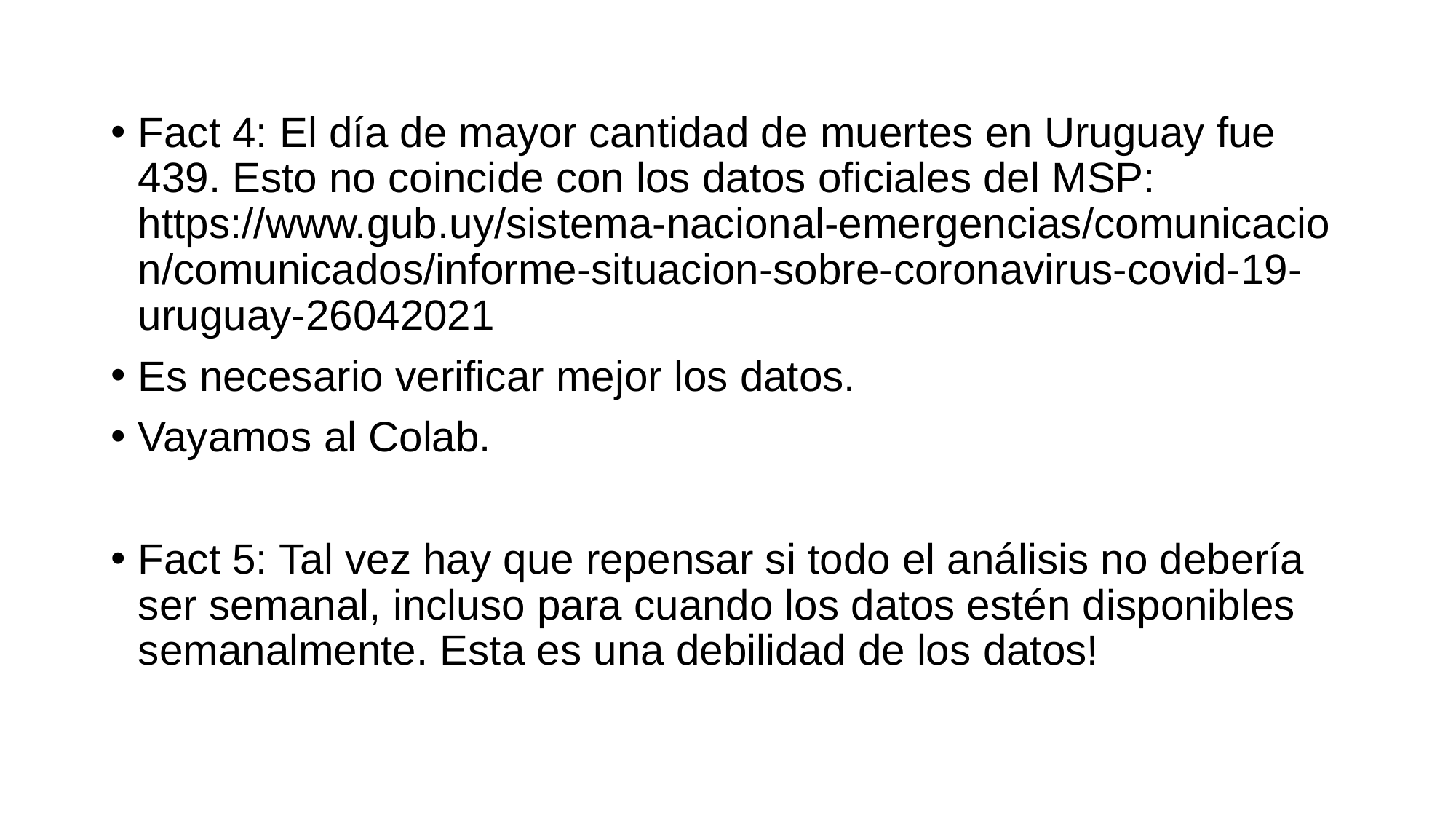

Fact 4: El día de mayor cantidad de muertes en Uruguay fue 439. Esto no coincide con los datos oficiales del MSP: https://www.gub.uy/sistema-nacional-emergencias/comunicacion/comunicados/informe-situacion-sobre-coronavirus-covid-19-uruguay-26042021
Es necesario verificar mejor los datos.
Vayamos al Colab.

Fact 5: Tal vez hay que repensar si todo el análisis no debería ser semanal, incluso para cuando los datos estén disponibles semanalmente. Esta es una debilidad de los datos!